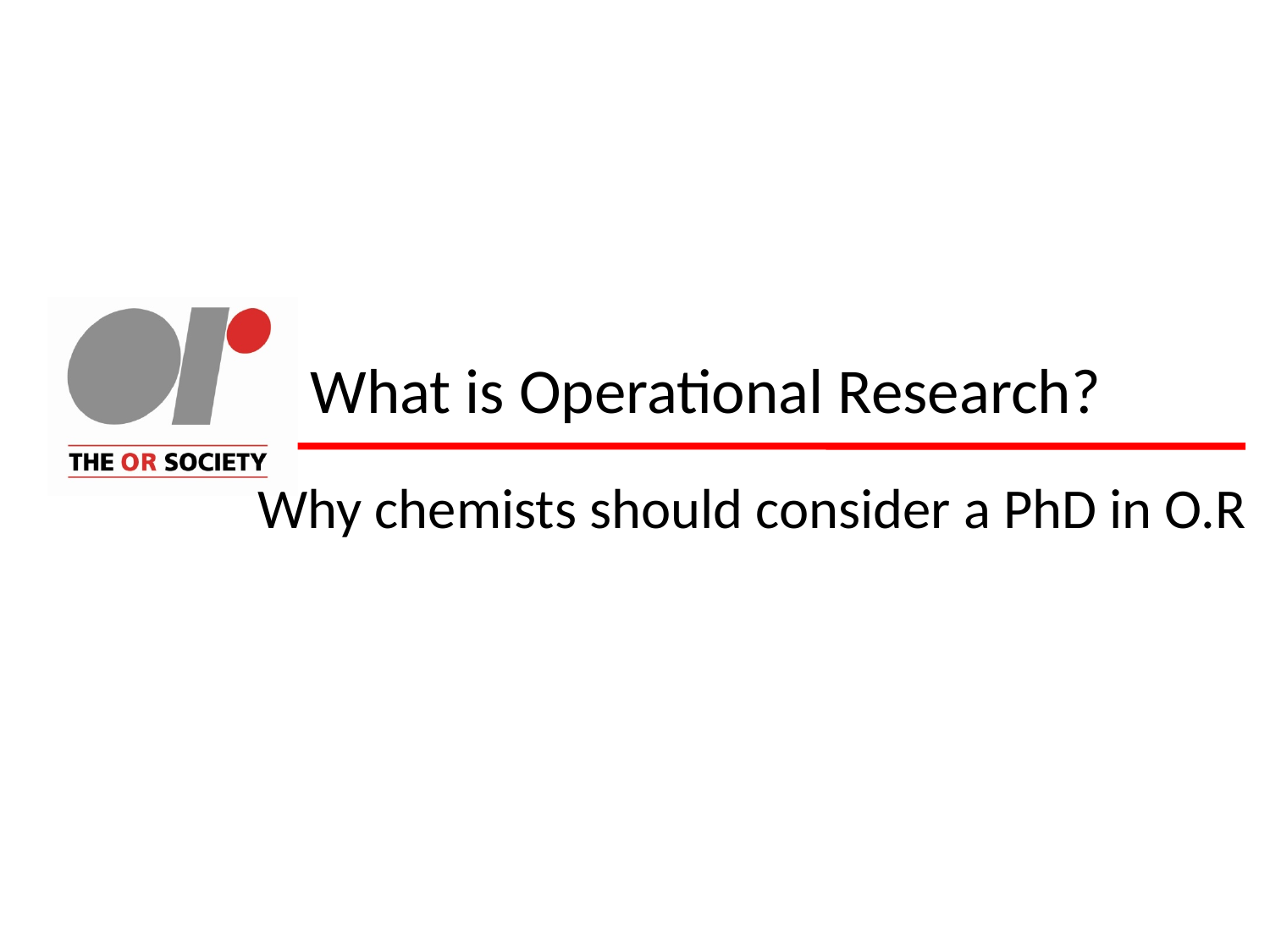

# What is Operational Research?
Why chemists should consider a PhD in O.R